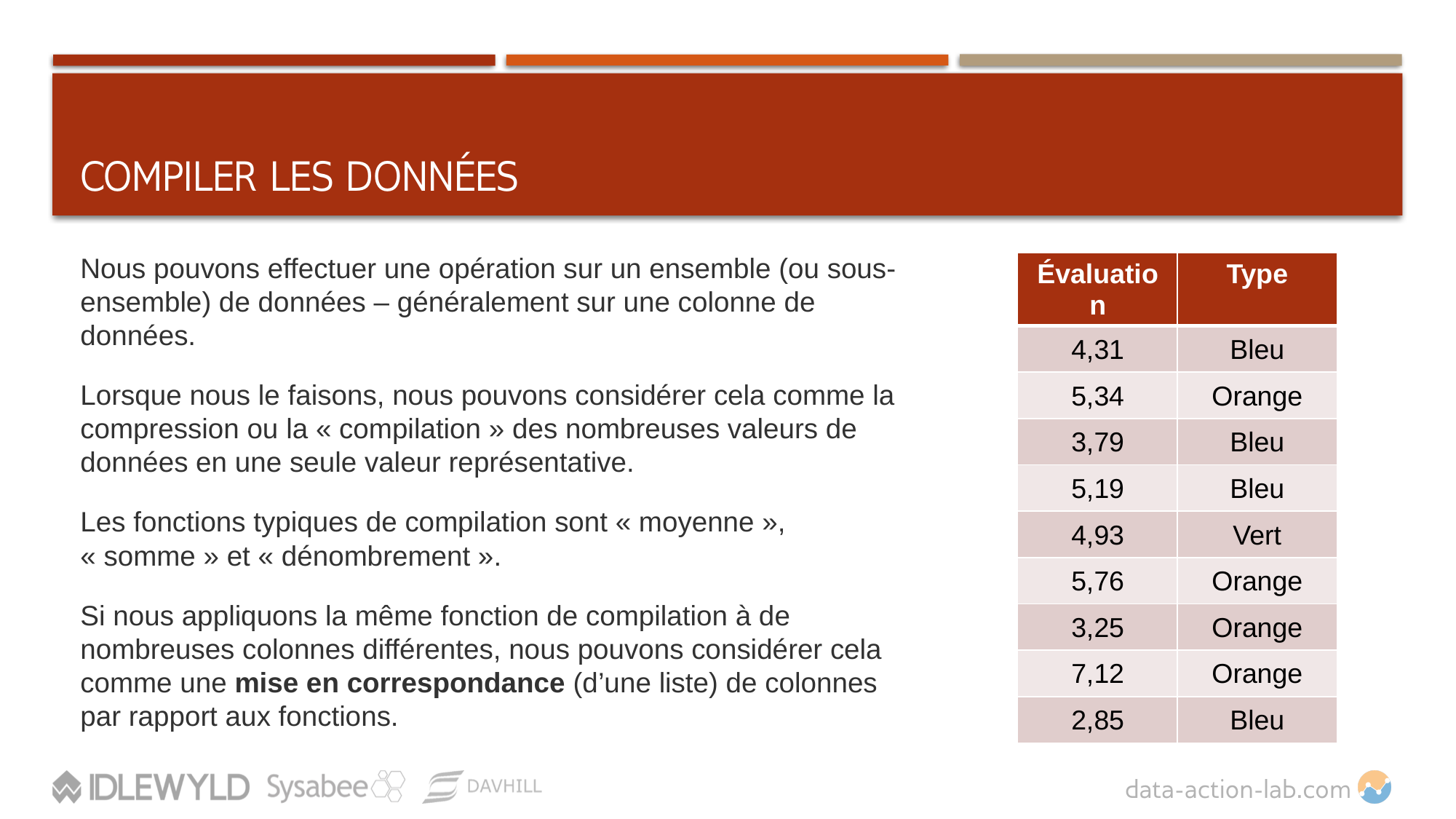

# Compiler LES données
Nous pouvons effectuer une opération sur un ensemble (ou sous-ensemble) de données – généralement sur une colonne de données.

Lorsque nous le faisons, nous pouvons considérer cela comme la compression ou la « compilation » des nombreuses valeurs de données en une seule valeur représentative.

Les fonctions typiques de compilation sont « moyenne », « somme » et « dénombrement ».

Si nous appliquons la même fonction de compilation à de nombreuses colonnes différentes, nous pouvons considérer cela comme une mise en correspondance (d’une liste) de colonnes par rapport aux fonctions.
| Évaluation | Type |
| --- | --- |
| 4,31 | Bleu |
| 5,34 | Orange |
| 3,79 | Bleu |
| 5,19 | Bleu |
| 4,93 | Vert |
| 5,76 | Orange |
| 3,25 | Orange |
| 7,12 | Orange |
| 2,85 | Bleu |